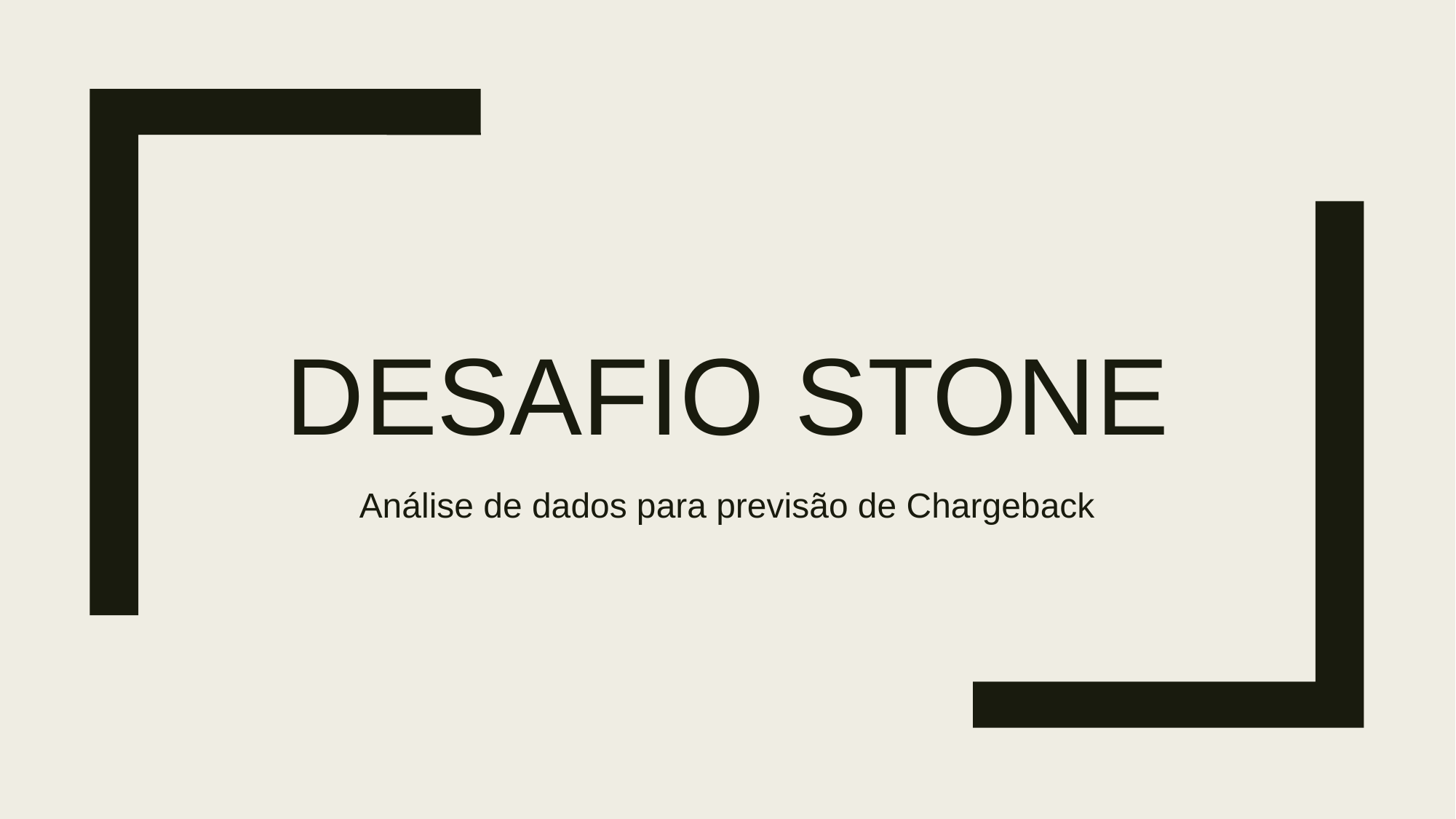

# Desafio Stone
Análise de dados para previsão de Chargeback